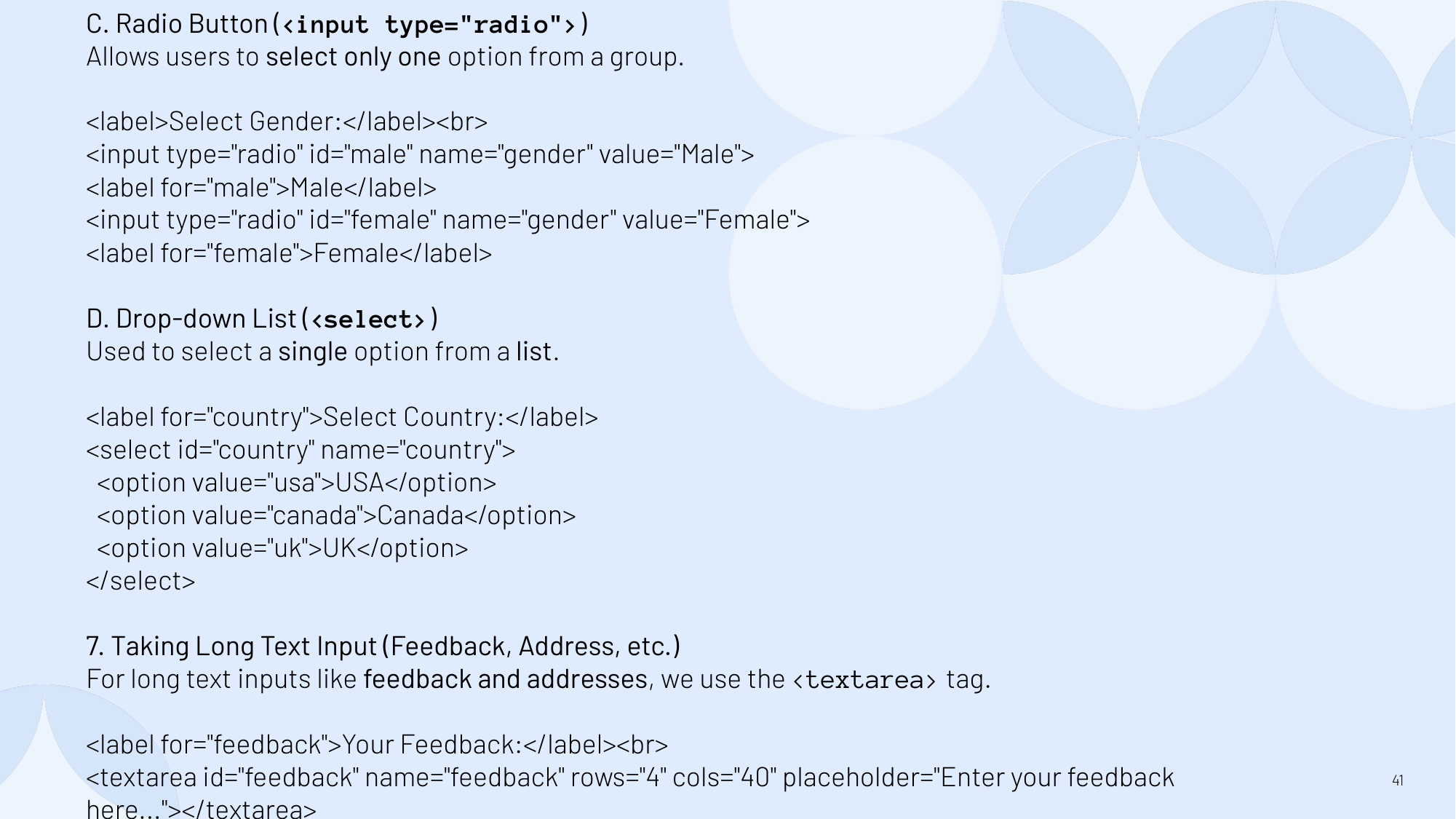

C. Radio Button (<input type="radio">)
Allows users to select only one option from a group.

<label>Select Gender:</label><br>
<input type="radio" id="male" name="gender" value="Male">
<label for="male">Male</label>
<input type="radio" id="female" name="gender" value="Female">
<label for="female">Female</label>

D. Drop-down List (<select>)
Used to select a single option from a list.

<label for="country">Select Country:</label>
<select id="country" name="country">
  <option value="usa">USA</option>
  <option value="canada">Canada</option>
  <option value="uk">UK</option>
</select>

7. Taking Long Text Input (Feedback, Address, etc.)
For long text inputs like feedback and addresses, we use the <textarea> tag.

<label for="feedback">Your Feedback:</label><br>
<textarea id="feedback" name="feedback" rows="4" cols="40" placeholder="Enter your feedback here..."></textarea>

41